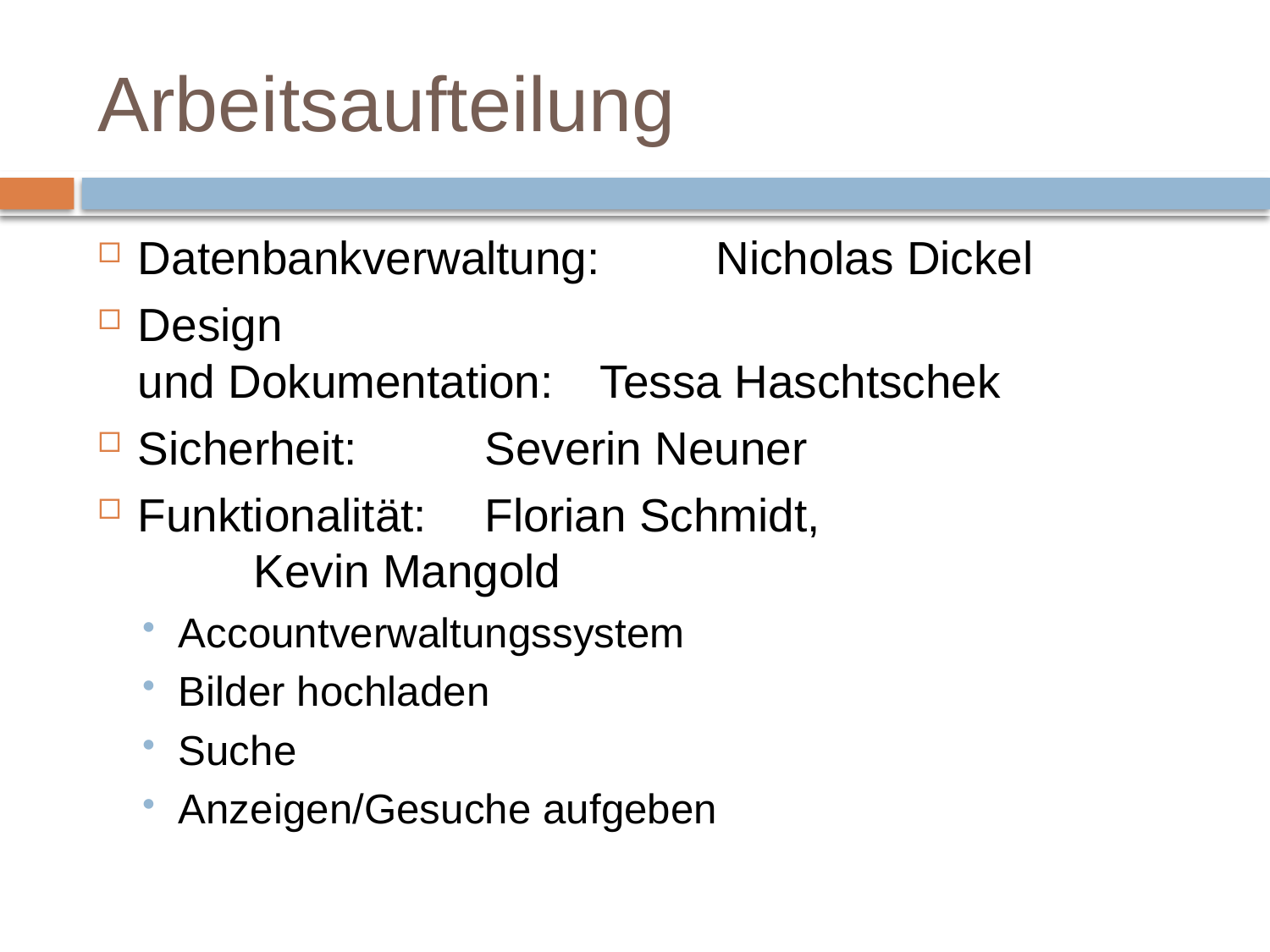

# Arbeitsaufteilung
Datenbankverwaltung: 	Nicholas Dickel
Design
und Dokumentation: 		Tessa Haschtschek
Sicherheit: 			Severin Neuner
Funktionalität: 			Florian Schmidt,
					Kevin Mangold
Accountverwaltungssystem
Bilder hochladen
Suche
Anzeigen/Gesuche aufgeben